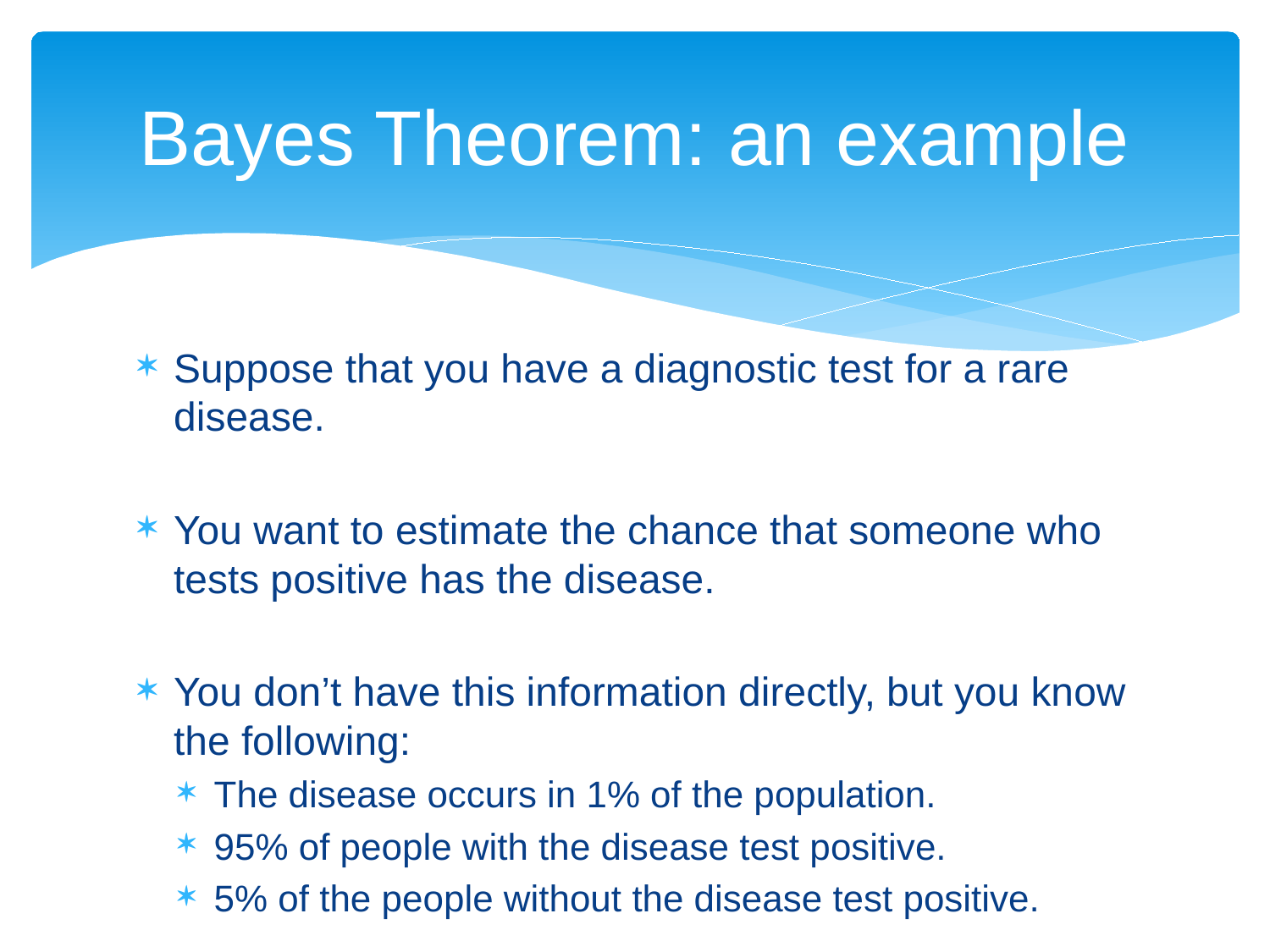

# Bayes Theorem: an example
Suppose that you have a diagnostic test for a rare disease.

You want to estimate the chance that someone who tests positive has the disease.

You don’t have this information directly, but you know the following:
The disease occurs in 1% of the population.
95% of people with the disease test positive.
5% of the people without the disease test positive.